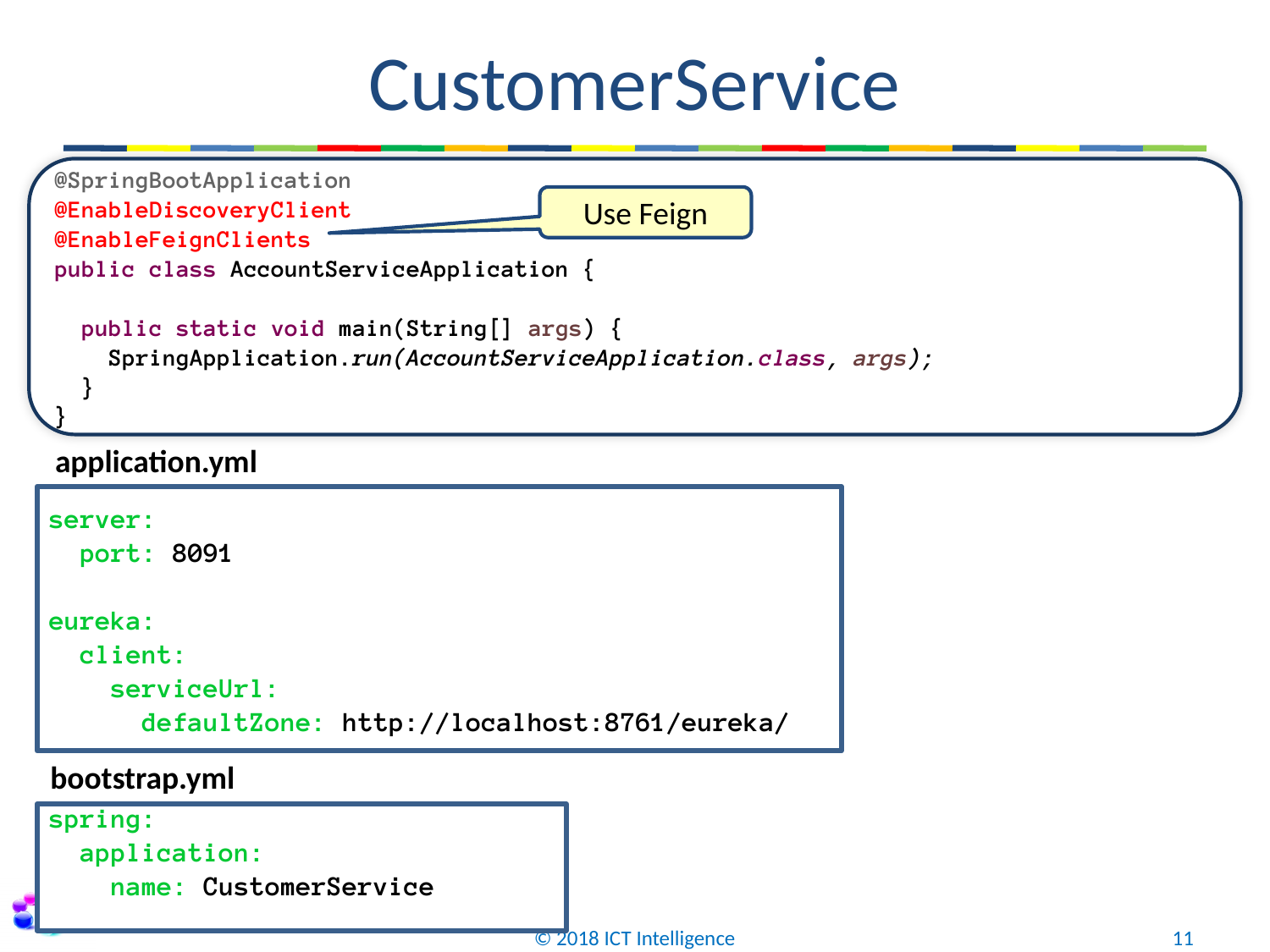

# CustomerService
@SpringBootApplication
@EnableDiscoveryClient
@EnableFeignClients
public class AccountServiceApplication {

  public static void main(String[] args) {
    SpringApplication.run(AccountServiceApplication.class, args);
  }
}
Use Feign
application.yml
server:
  port: 8091

eureka:
  client:
    serviceUrl:
      defaultZone: http://localhost:8761/eureka/
bootstrap.yml
spring:
  application:
    name: CustomerService

© 2018 ICT Intelligence
11